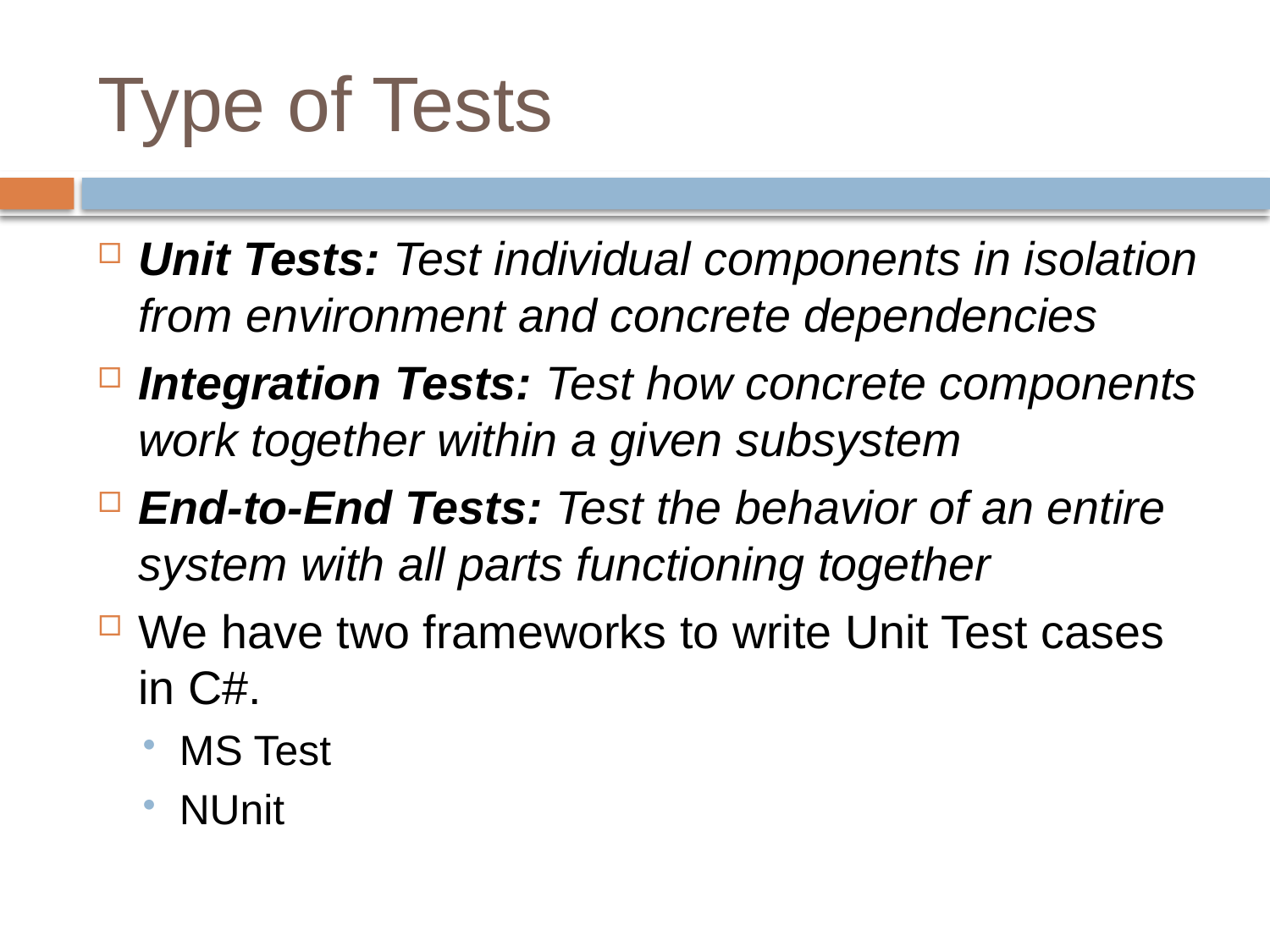

# Type of Tests
Unit Tests: Test individual components in isolation from environment and concrete dependencies
Integration Tests: Test how concrete components work together within a given subsystem
End-to-End Tests: Test the behavior of an entire system with all parts functioning together
We have two frameworks to write Unit Test cases in C#.
MS Test
NUnit